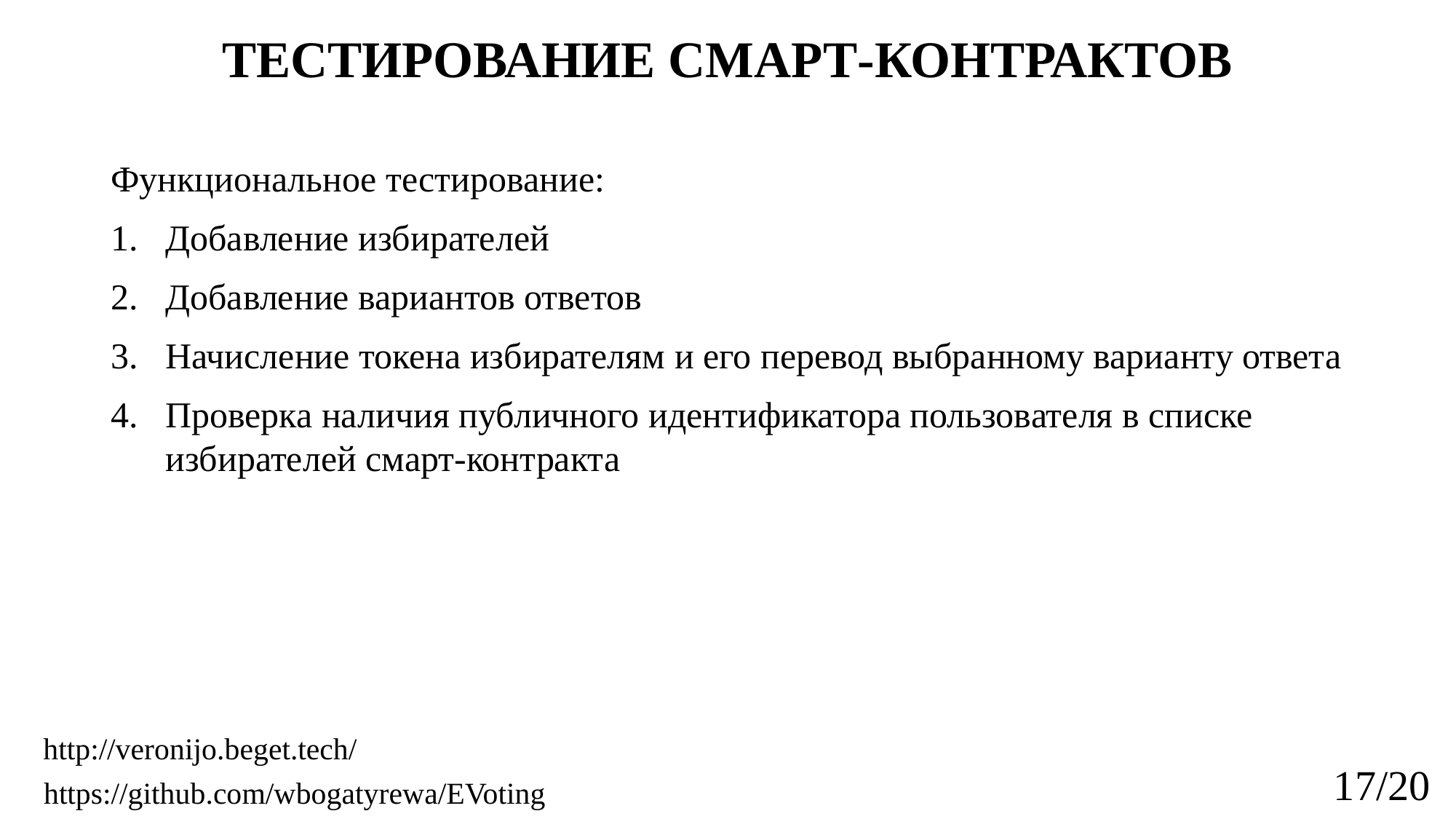

# ТЕСТИРОВАНИЕ СМАРТ-КОНТРАКТОВ
Функциональное тестирование:
Добавление избирателей
Добавление вариантов ответов
Начисление токена избирателям и его перевод выбранному варианту ответа
Проверка наличия публичного идентификатора пользователя в списке избирателей смарт-контракта
http://veronijo.beget.tech/
17/20
https://github.com/wbogatyrewa/EVoting